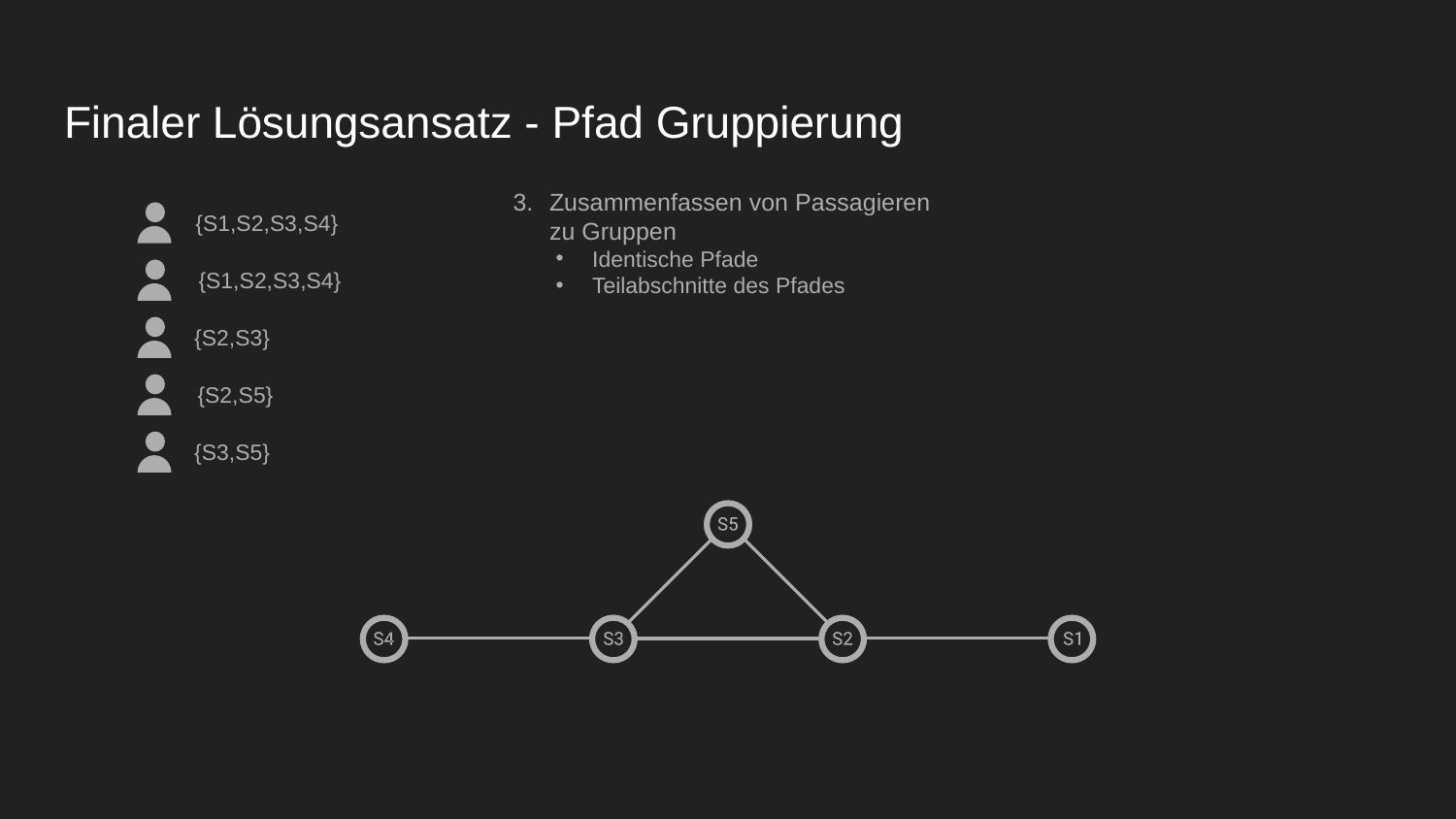

# Finaler Lösungsansatz - Pfad Gruppierung

Zusammenfassen von Passagieren zu Gruppen

{S1,S2,S3,S4}

Identische Pfade
Teilabschnitte des Pfades

{S1,S2,S3,S4}

{S2,S3}

{S2,S5}

{S3,S5}